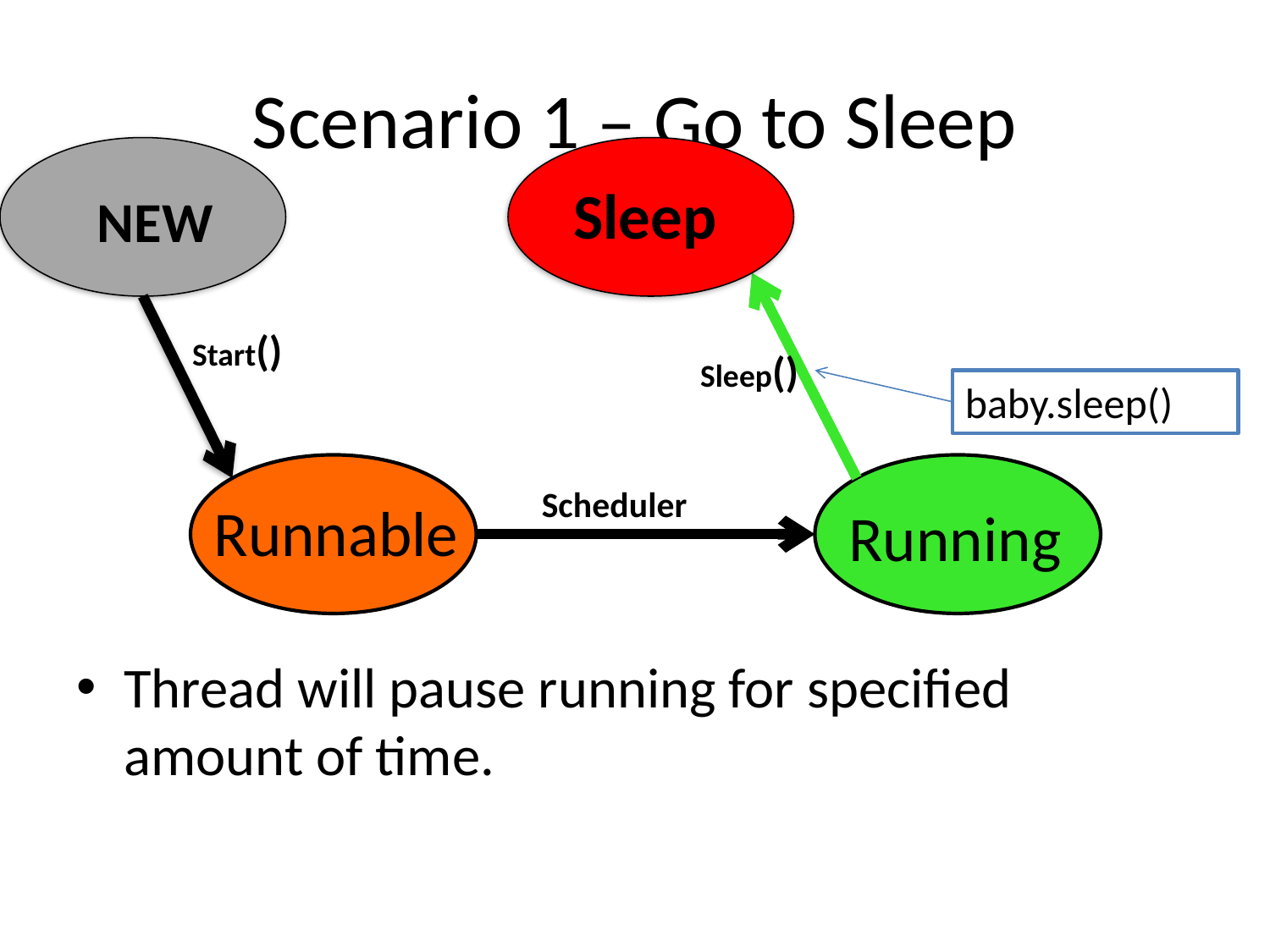

# Scenario 1 – Go to Sleep

NEW

Sleep
Start()
Sleep()
baby.sleep()

Running
Scheduler
Runnable
Thread will pause running for specified amount of time.